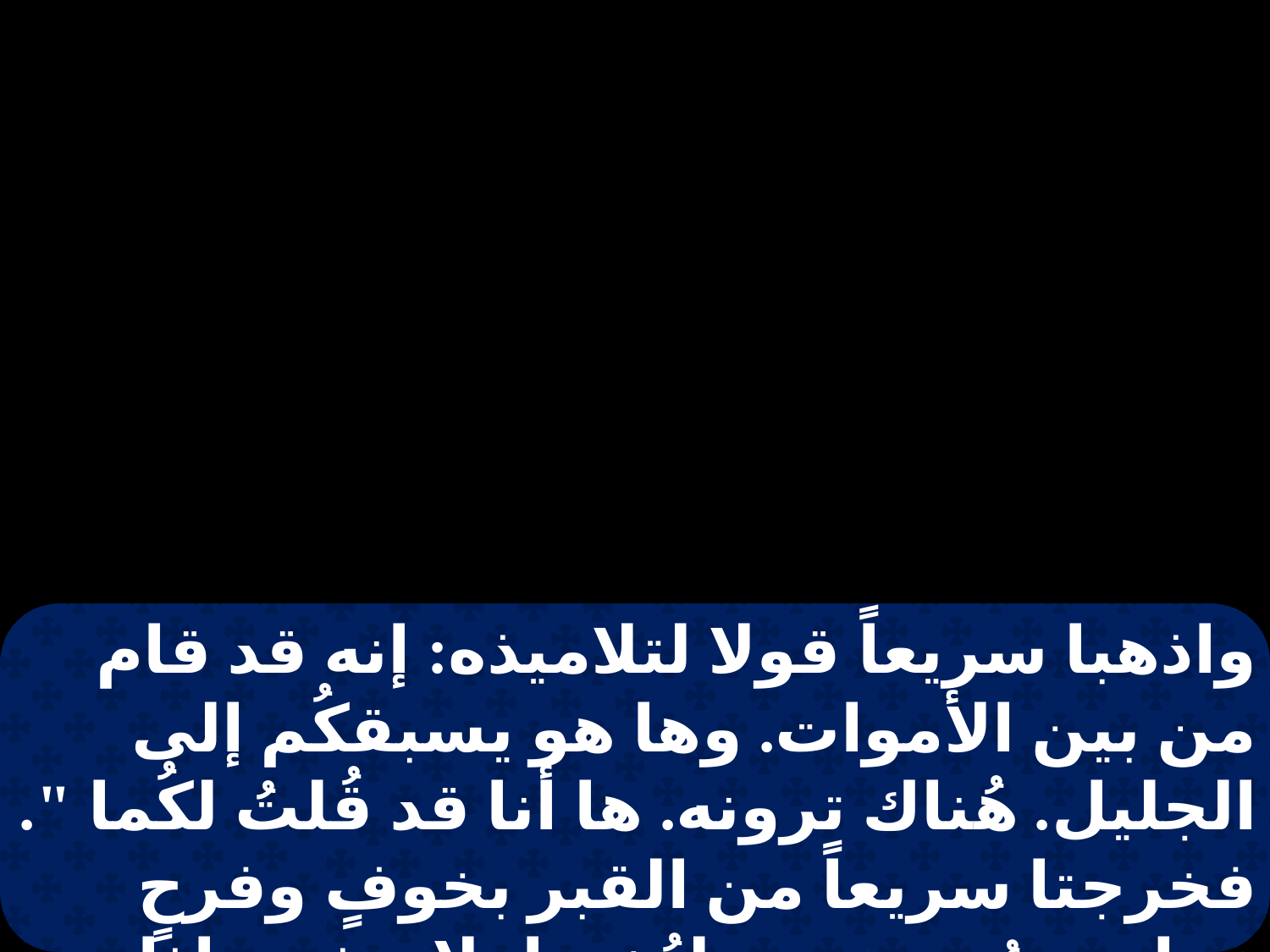

واذهبا سريعاً قولا لتلاميذه: إنه قد قام من بين الأموات. وها هو يسبقكُم إلى الجليل. هُناك ترونه. ها أنا قد قُلتُ لكُما ". فخرجتا سريعاً من القبر بخوفٍ وفرحٍ عظيم، مُسرعتين لتُخبرا تلاميذه. وإذا يسوع لاقاهما قائلاً: " سلامٌ لكما ".